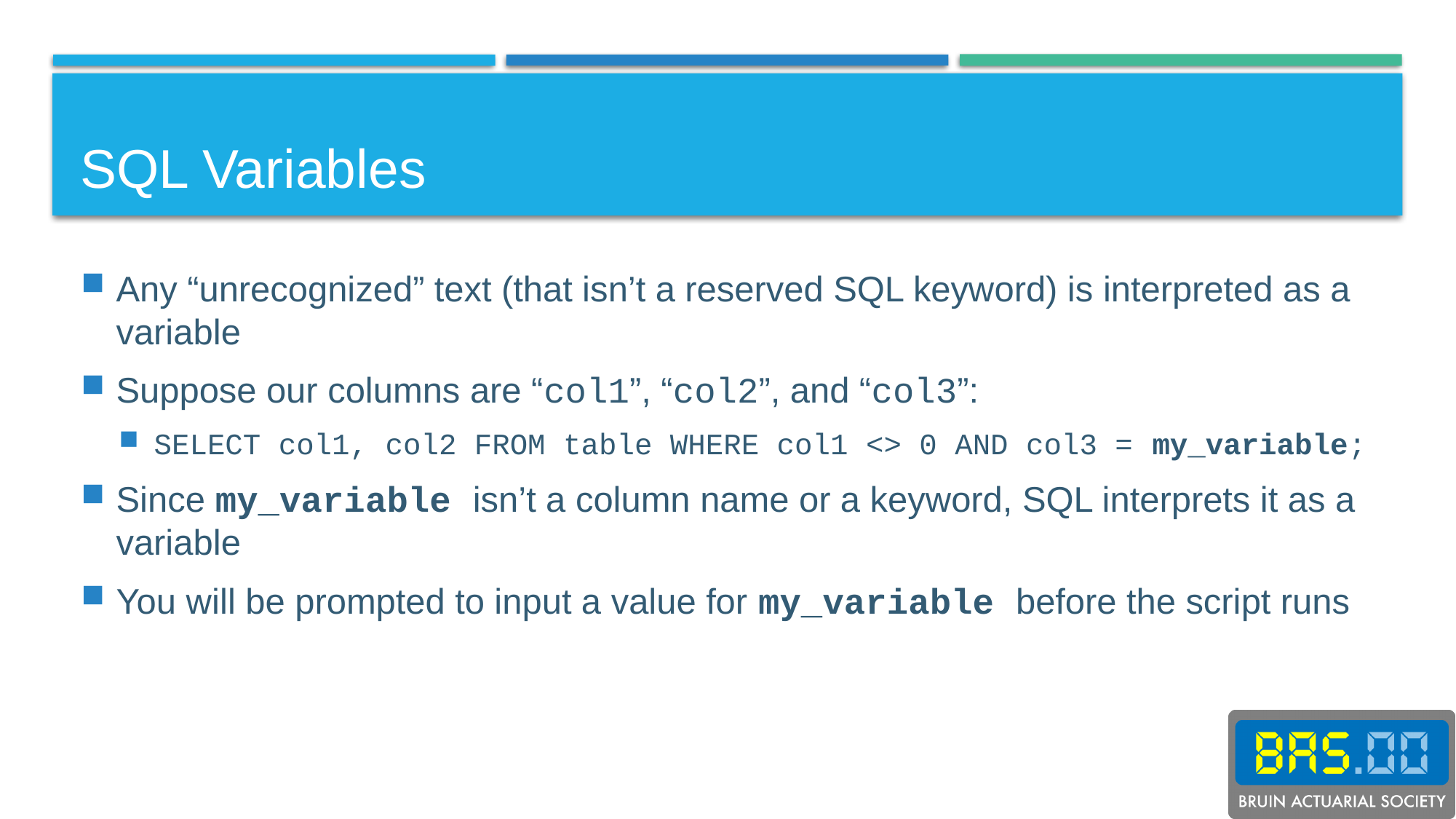

# SQL Variables
Any “unrecognized” text (that isn’t a reserved SQL keyword) is interpreted as a variable
Suppose our columns are “col1”, “col2”, and “col3”:
SELECT col1, col2 FROM table WHERE col1 <> 0 AND col3 = my_variable;
Since my_variable isn’t a column name or a keyword, SQL interprets it as a variable
You will be prompted to input a value for my_variable before the script runs